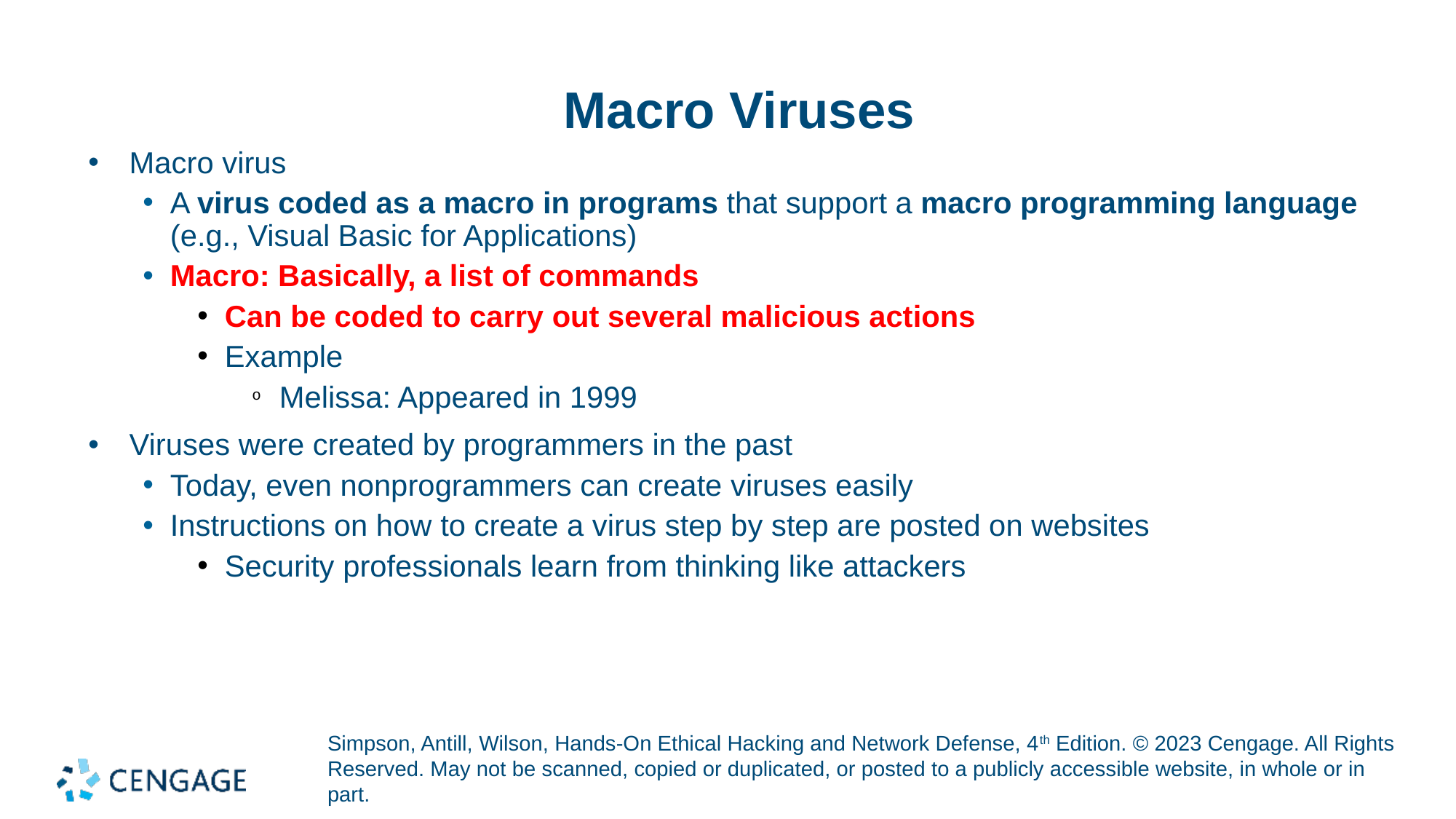

# Macro Viruses
Macro virus
A virus coded as a macro in programs that support a macro programming language (e.g., Visual Basic for Applications)
Macro: Basically, a list of commands
Can be coded to carry out several malicious actions
Example
Melissa: Appeared in 1999
Viruses were created by programmers in the past
Today, even nonprogrammers can create viruses easily
Instructions on how to create a virus step by step are posted on websites
Security professionals learn from thinking like attackers